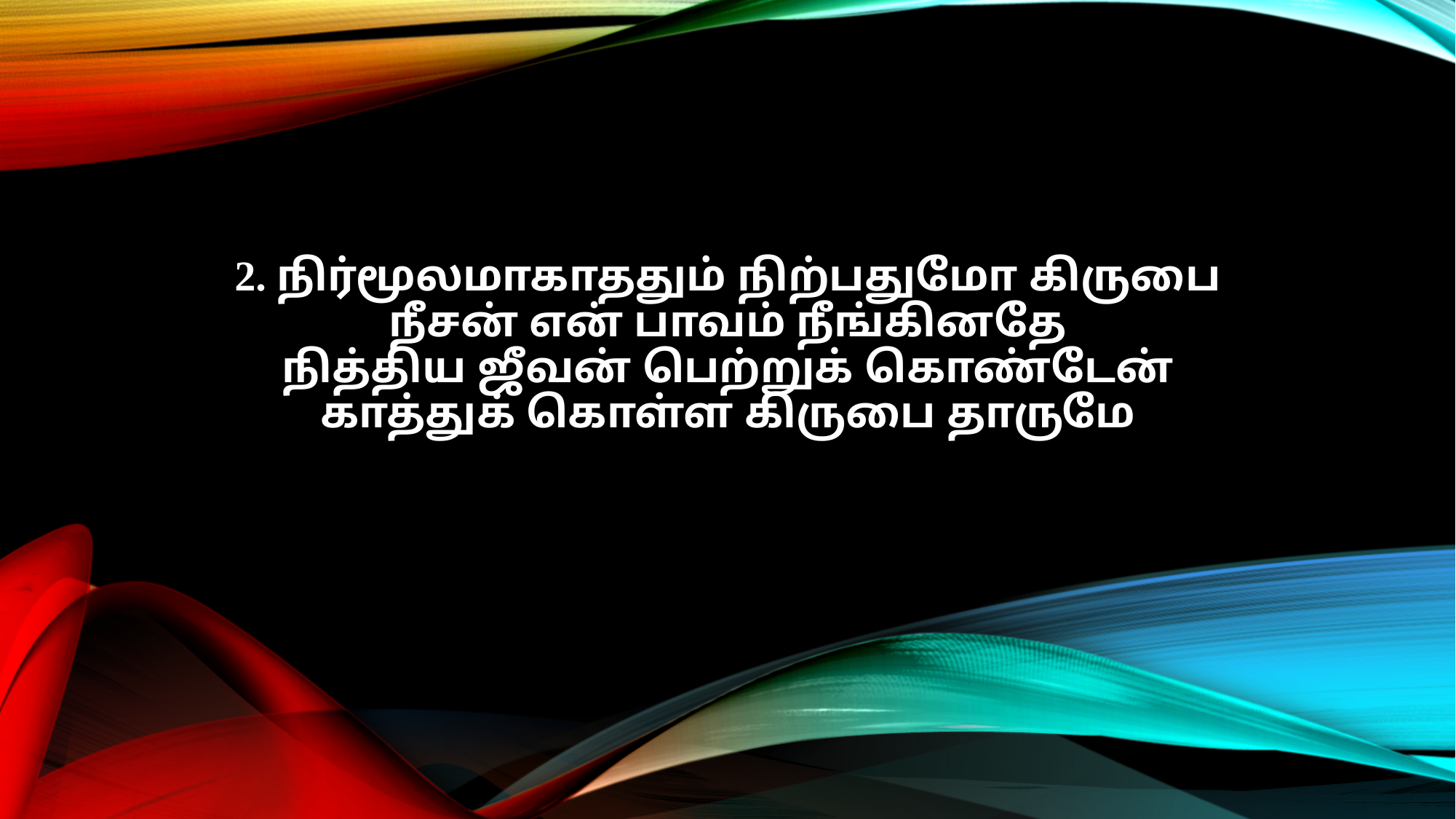

2. நிர்மூலமாகாததும் நிற்பதுமோ கிருபை
நீசன் என் பாவம் நீங்கினதே
நித்திய ஜீவன் பெற்றுக் கொண்டேன்
காத்துக் கொள்ள கிருபை தாருமே